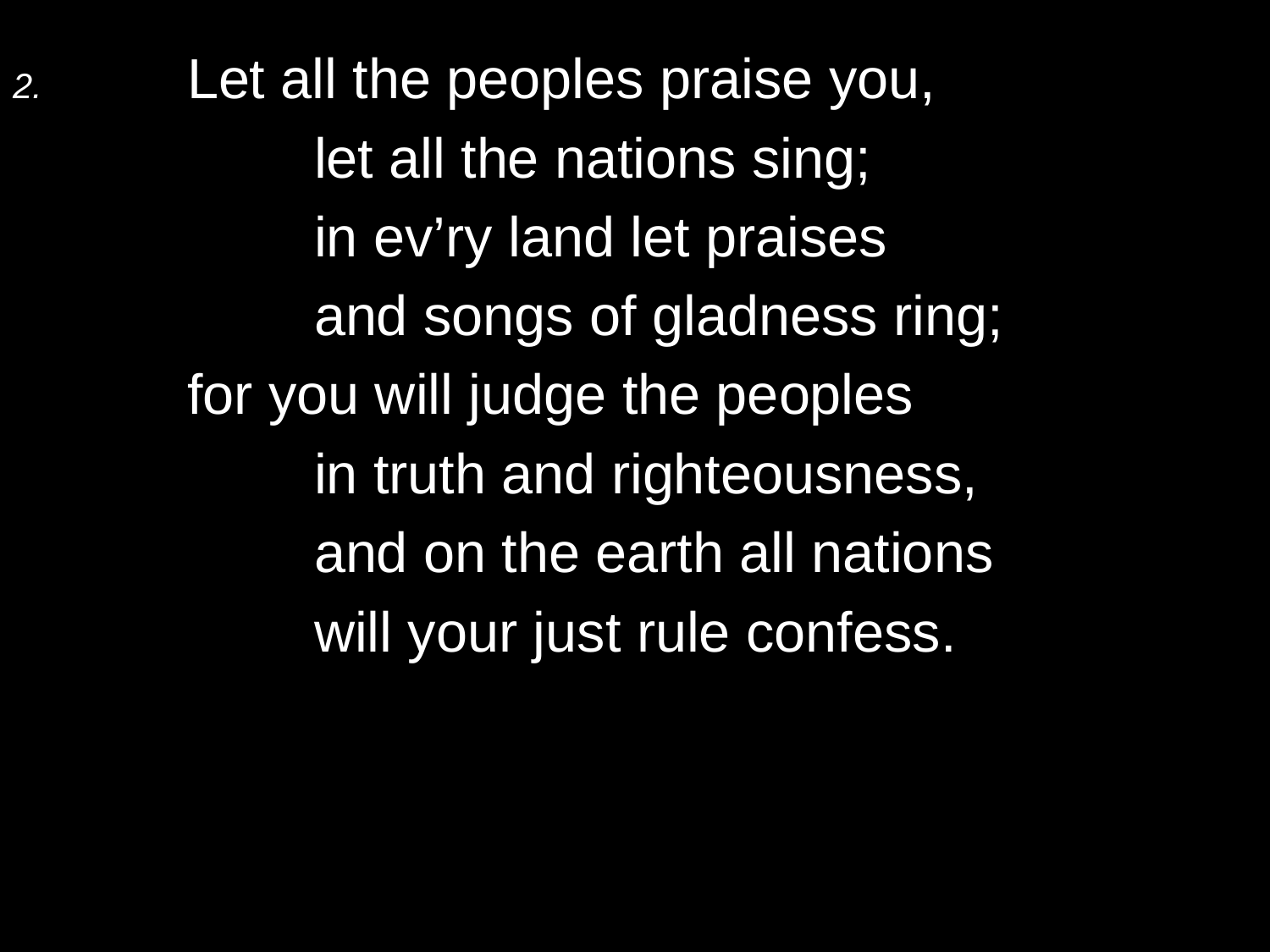

2.	Let all the peoples praise you,
		let all the nations sing;
		in ev’ry land let praises
		and songs of gladness ring;
	for you will judge the peoples
		in truth and righteousness,
		and on the earth all nations
		will your just rule confess.